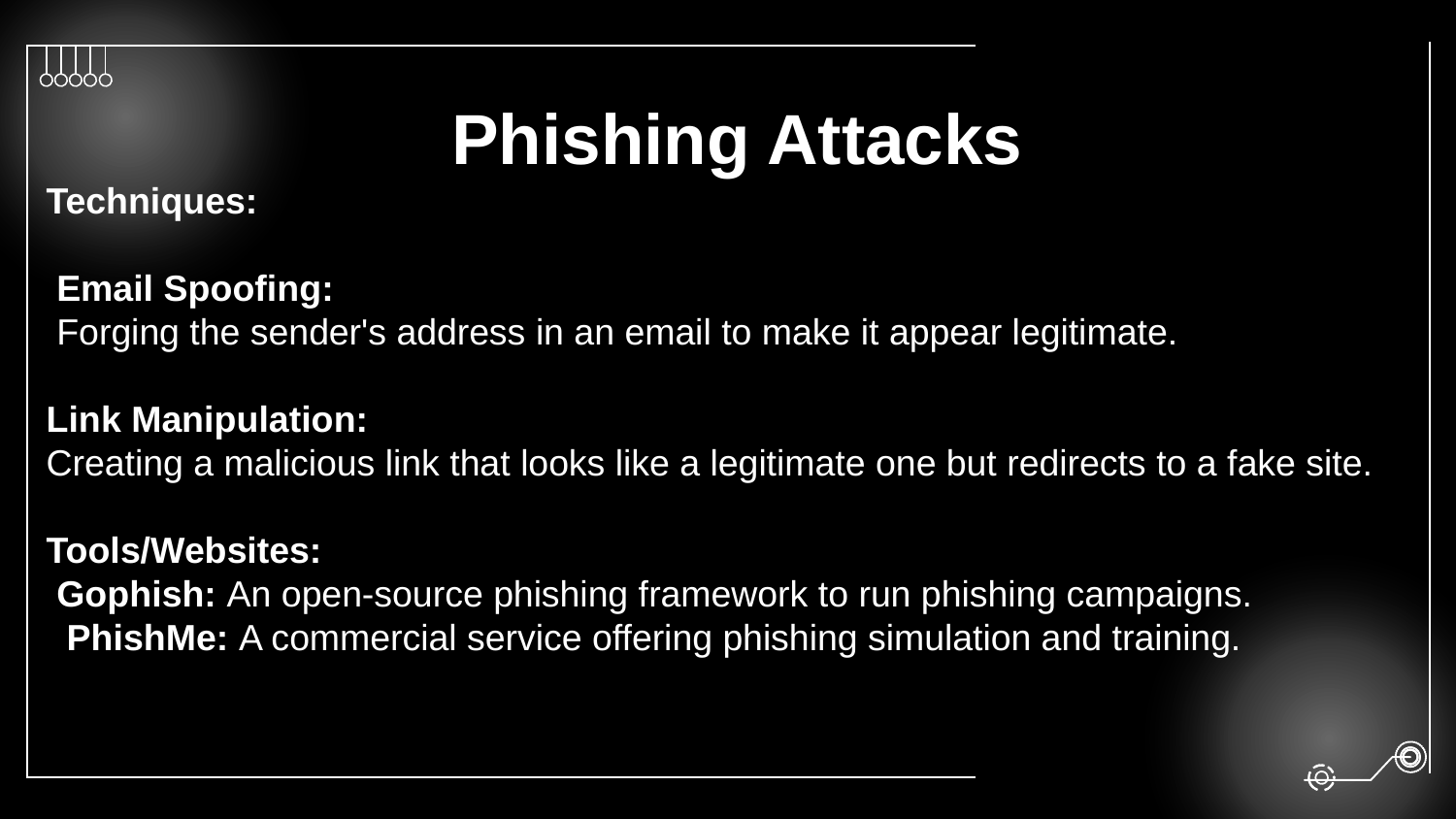

# Phishing Attacks
Techniques:

 Email Spoofing:
 Forging the sender's address in an email to make it appear legitimate.

Link Manipulation:
Creating a malicious link that looks like a legitimate one but redirects to a fake site.

Tools/Websites:
 Gophish: An open-source phishing framework to run phishing campaigns.
  PhishMe: A commercial service offering phishing simulation and training.